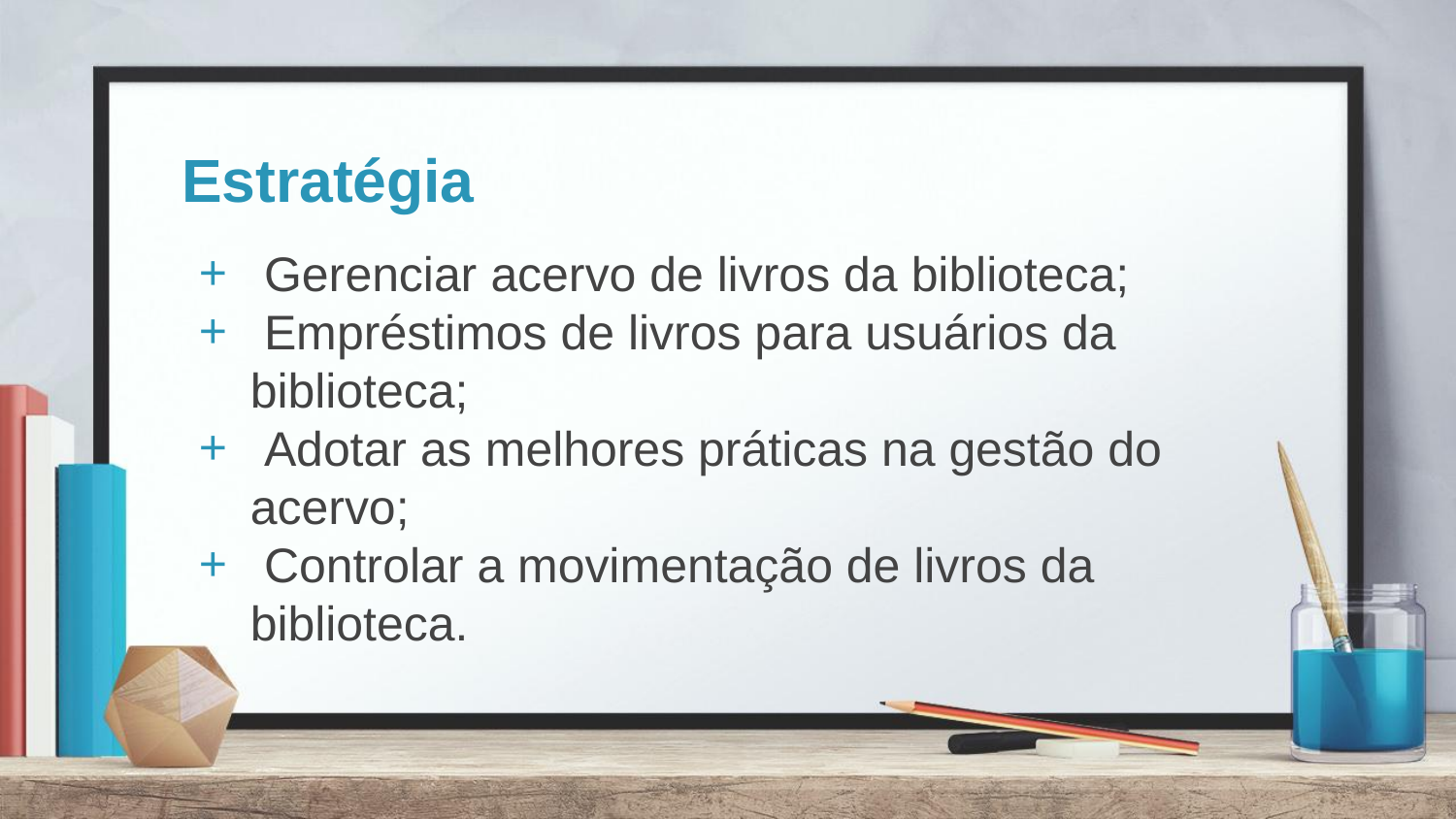

# Estratégia
 Gerenciar acervo de livros da biblioteca;
 Empréstimos de livros para usuários da biblioteca;
 Adotar as melhores práticas na gestão do acervo;
 Controlar a movimentação de livros da biblioteca.